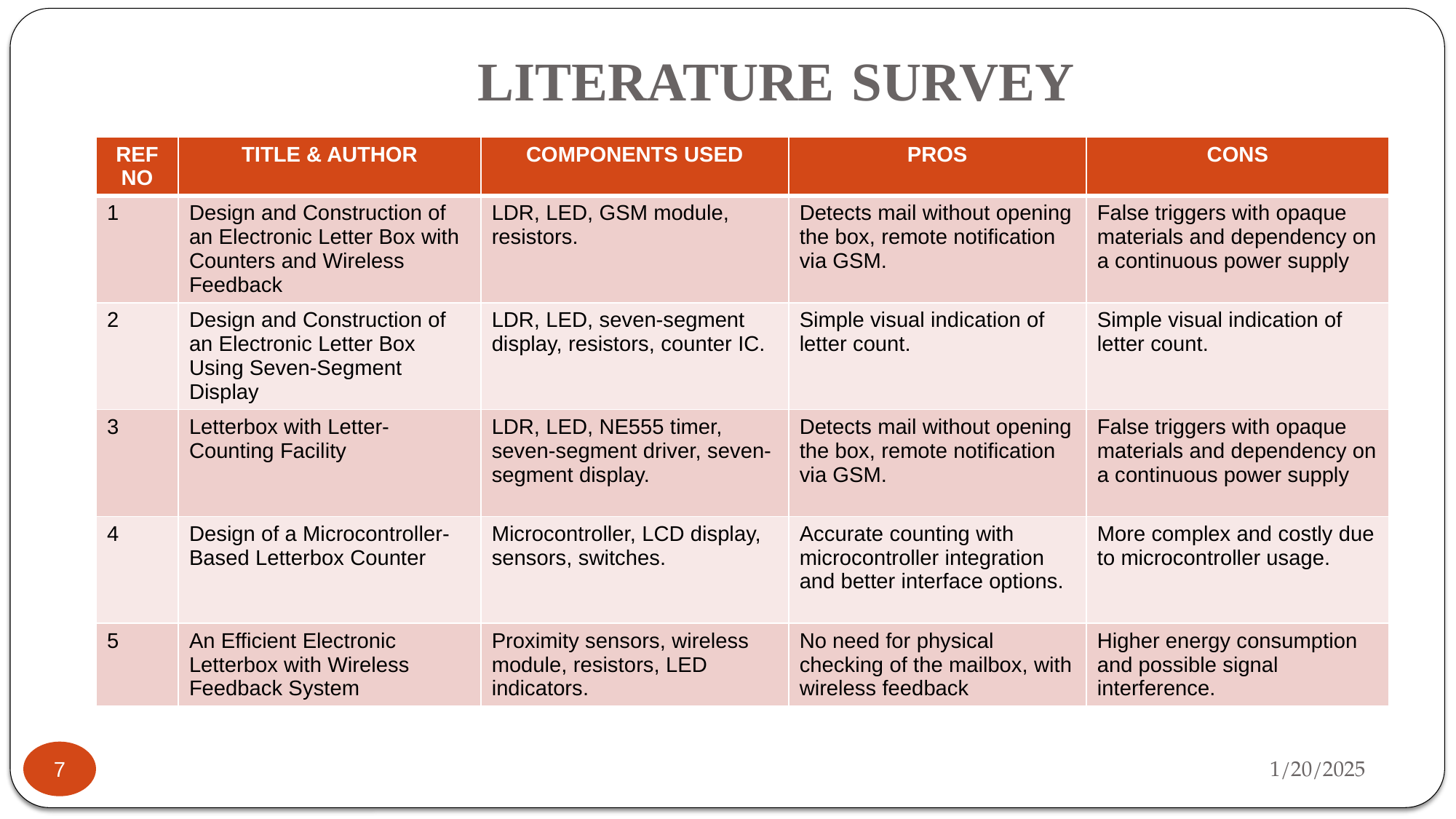

# LITERATURE SURVEY
| REF NO | TITLE & AUTHOR | COMPONENTS USED | PROS | CONS |
| --- | --- | --- | --- | --- |
| 1 | Design and Construction of an Electronic Letter Box with Counters and Wireless Feedback | LDR, LED, GSM module, resistors. | Detects mail without opening the box, remote notification via GSM. | False triggers with opaque materials and dependency on a continuous power supply |
| 2 | Design and Construction of an Electronic Letter Box Using Seven-Segment Display | LDR, LED, seven-segment display, resistors, counter IC. | Simple visual indication of letter count. | Simple visual indication of letter count. |
| 3 | Letterbox with Letter-Counting Facility | LDR, LED, NE555 timer, seven-segment driver, seven-segment display. | Detects mail without opening the box, remote notification via GSM. | False triggers with opaque materials and dependency on a continuous power supply |
| 4 | Design of a Microcontroller-Based Letterbox Counter | Microcontroller, LCD display, sensors, switches. | Accurate counting with microcontroller integration and better interface options. | More complex and costly due to microcontroller usage. |
| 5 | An Efficient Electronic Letterbox with Wireless Feedback System | Proximity sensors, wireless module, resistors, LED indicators. | No need for physical checking of the mailbox, with wireless feedback | Higher energy consumption and possible signal interference. |
1/20/2025
7